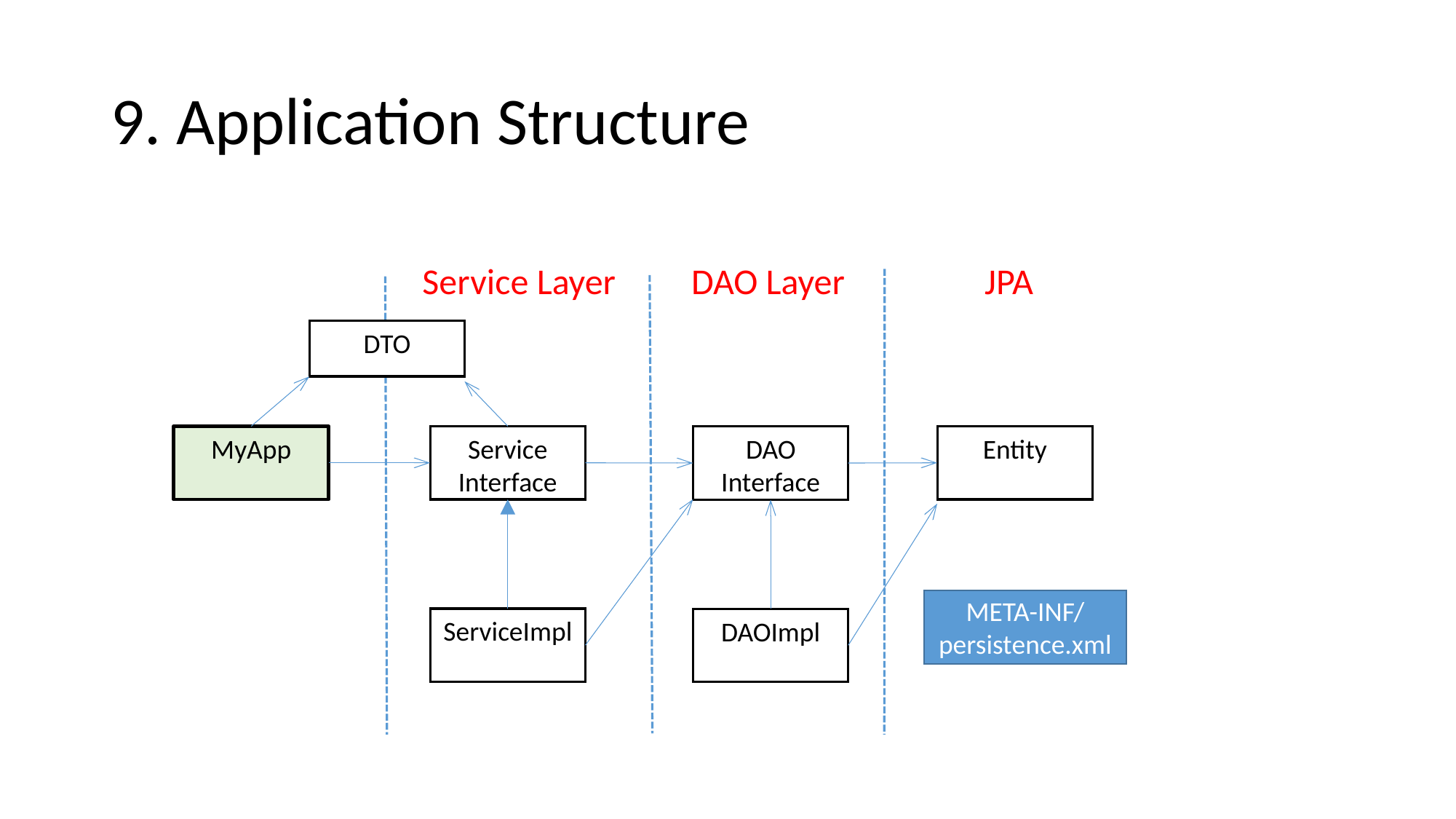

# 9. Application Structure
JPA
Service Layer
DAO Layer
DTO
MyApp
Service
Interface
Entity
DAO
Interface
META-INF/
persistence.xml
ServiceImpl
DAOImpl